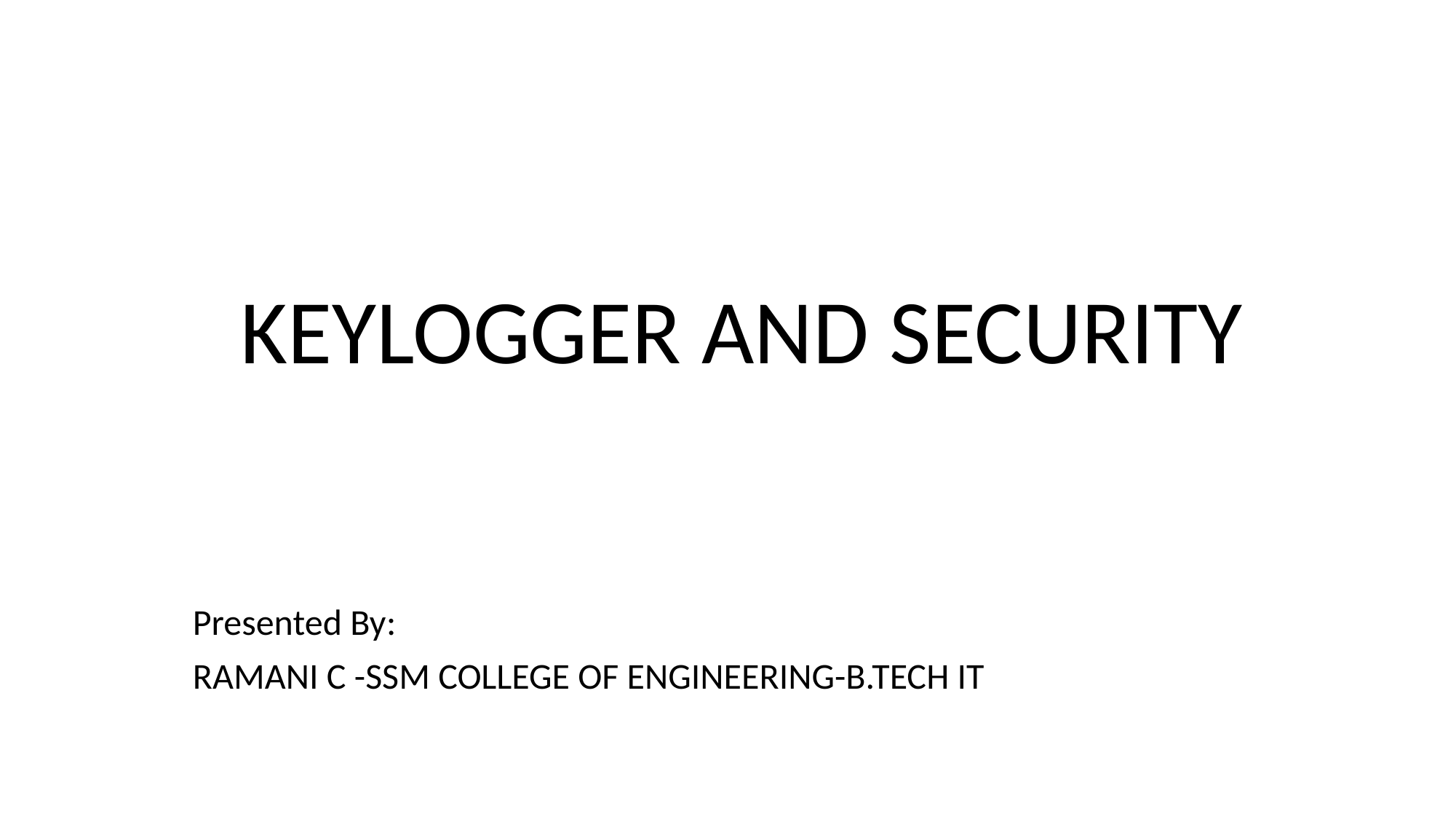

# KEYLOGGER AND SECURITY

Presented By:
RAMANI C -SSM COLLEGE OF ENGINEERING-B.TECH IT